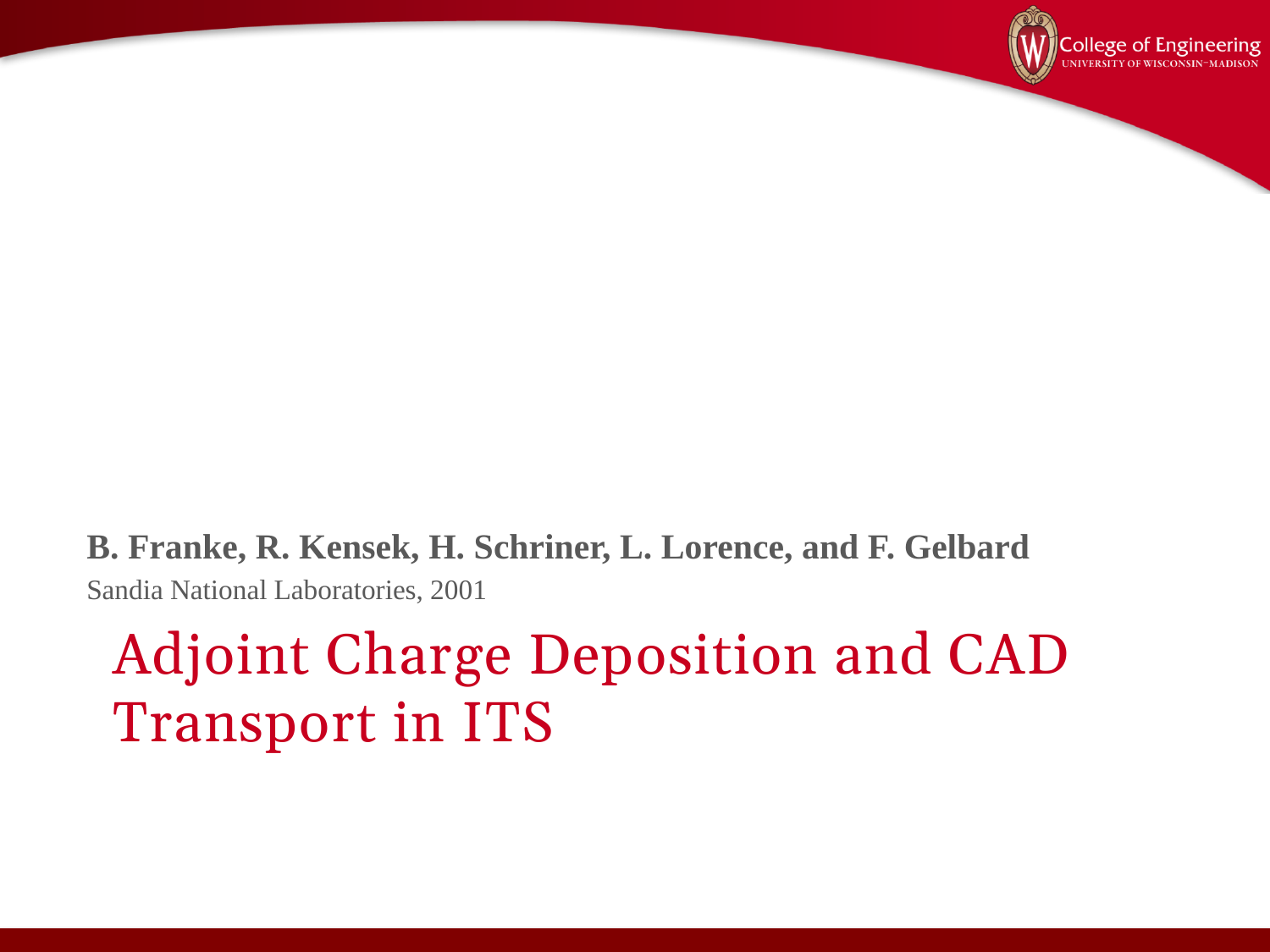

B. Franke, R. Kensek, H. Schriner, L. Lorence, and F. Gelbard
Sandia National Laboratories, 2001
# Adjoint Charge Deposition and CAD Transport in ITS